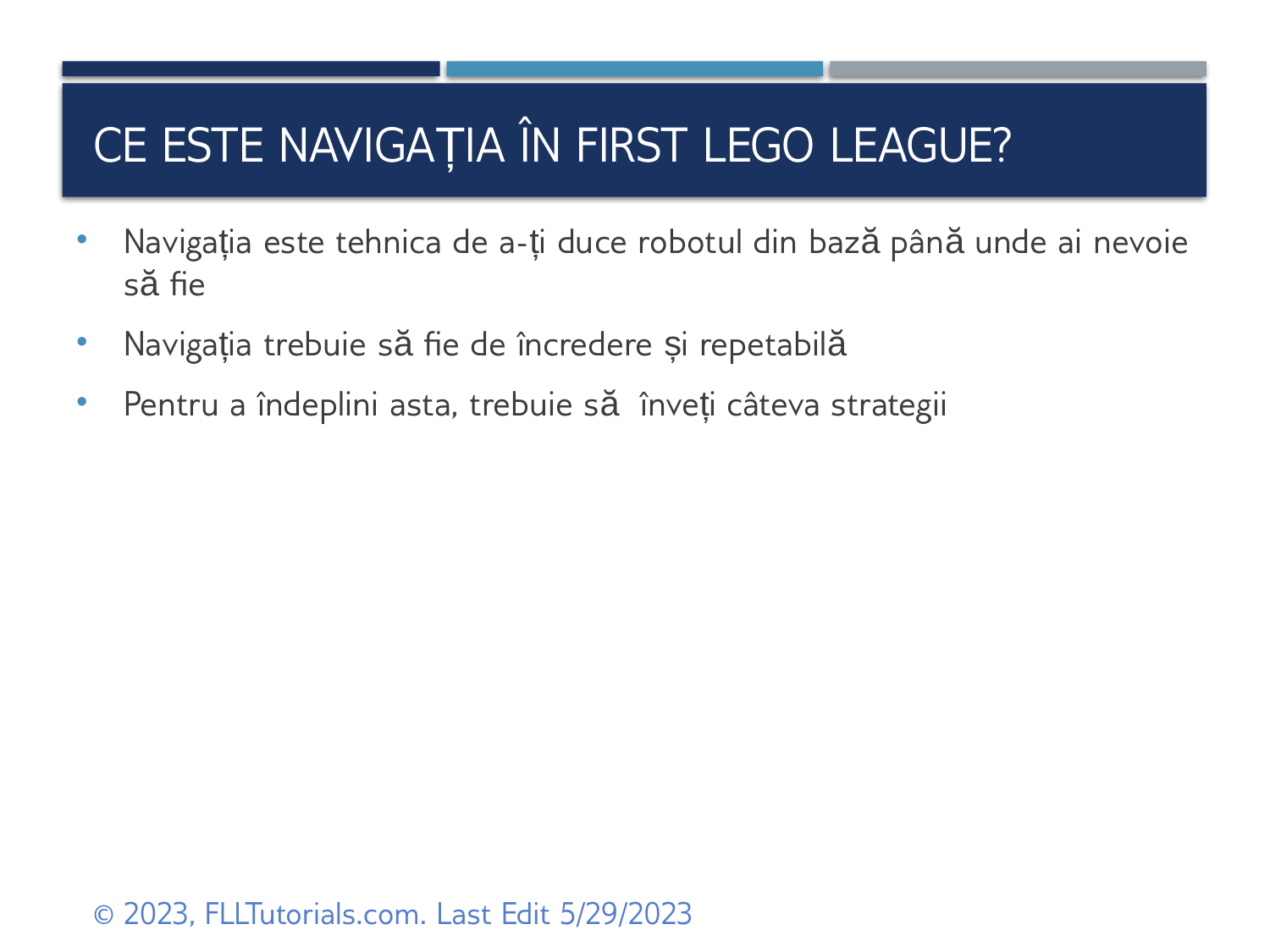

# Ce este navigația în FIRST LEGO League?
Navigația este tehnica de a-ți duce robotul din bază până unde ai nevoie să fie
Navigația trebuie să fie de încredere și repetabilă
Pentru a îndeplini asta, trebuie să  înveți câteva strategii
© 2023, FLLTutorials.com. Last Edit 5/29/2023